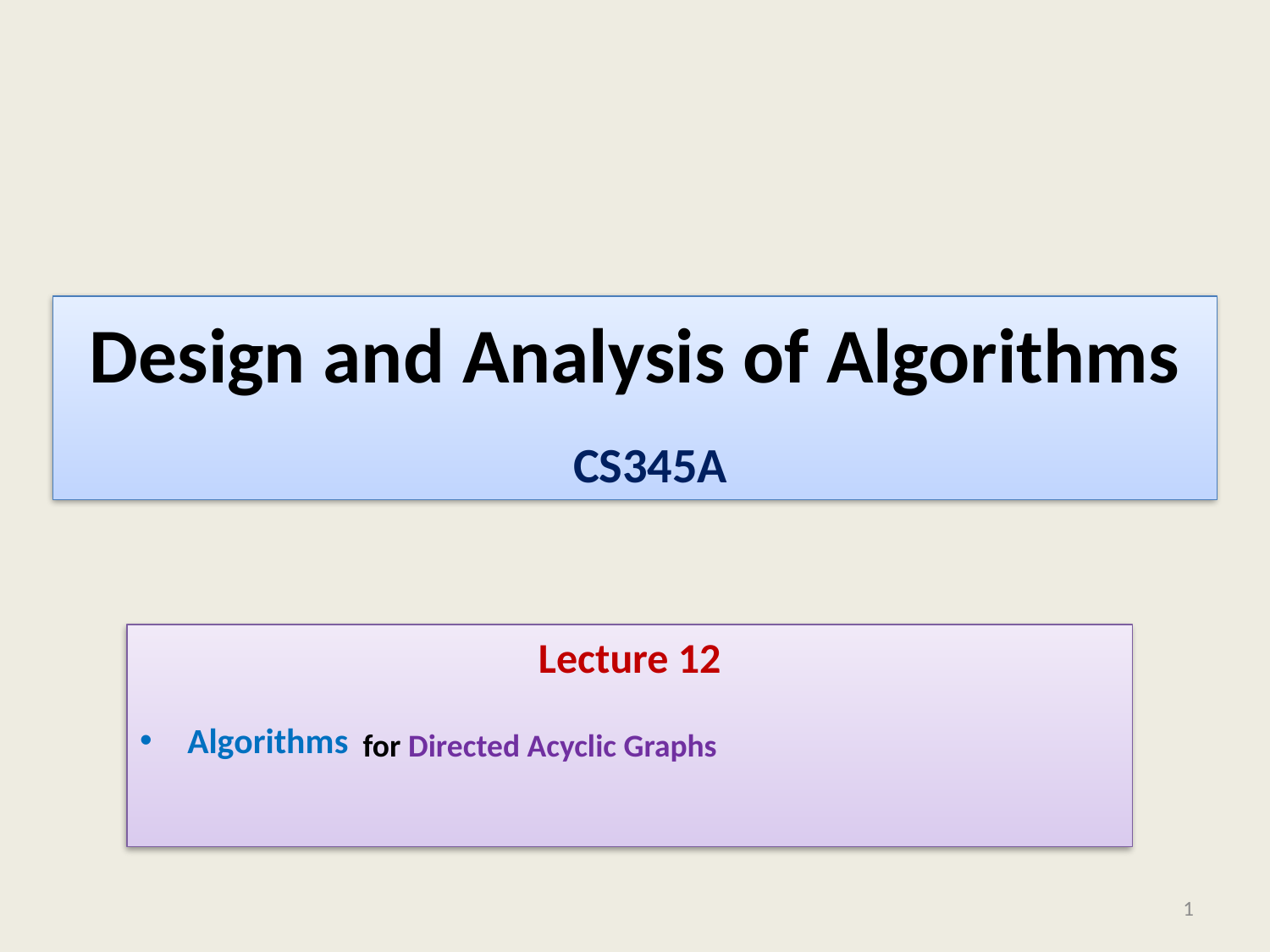

# Design and Analysis of Algorithms
CS345A
Lecture 12

Algorithms
for Directed Acyclic Graphs
1